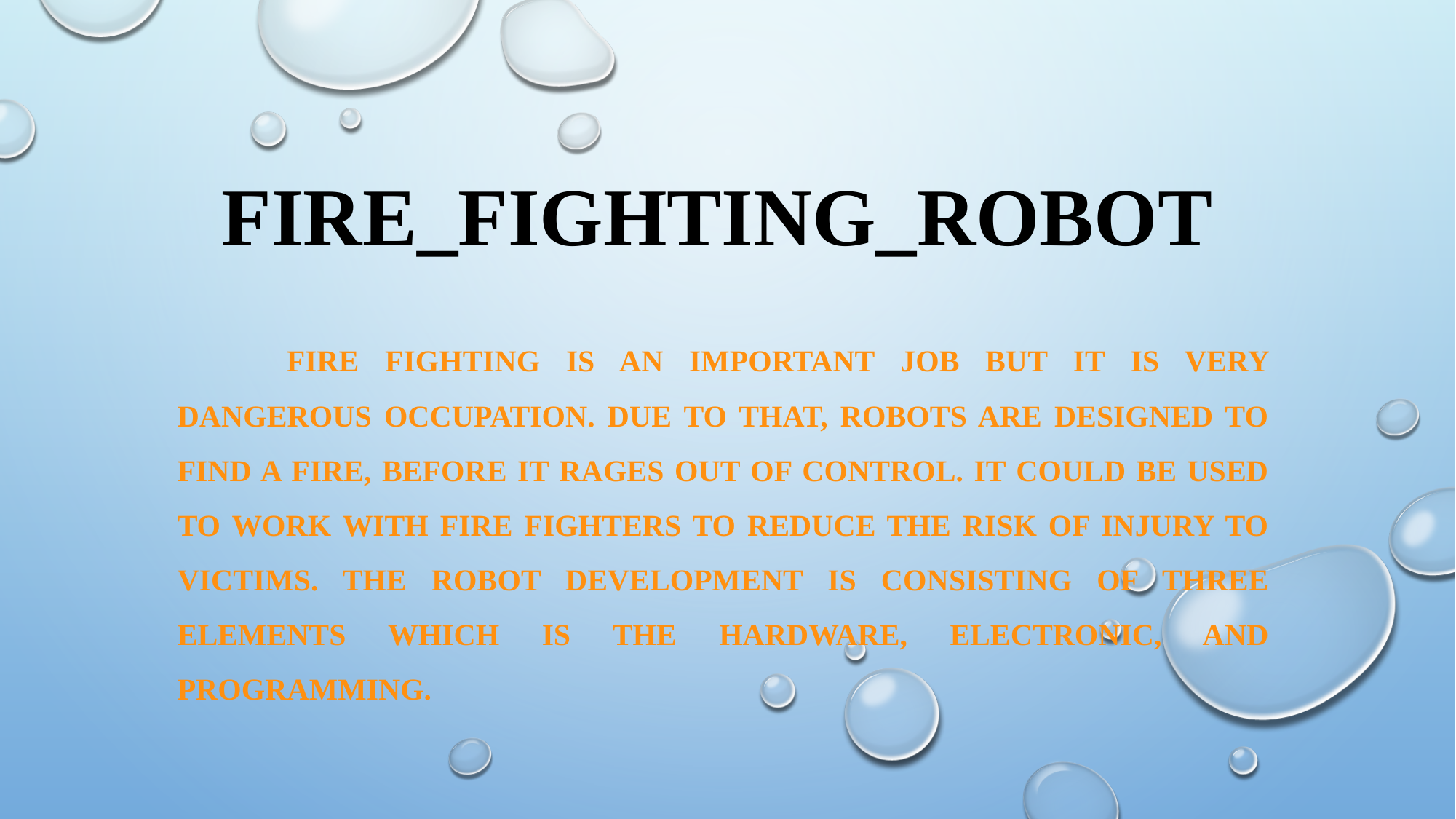

FIRE_FIGHTING_ROBOT
	Fire fighting is an important job but it is very dangerous occupation. Due to that, Robots are designed to find a fire, before it rages out of control. It could be used to work with fire fighters to reduce the risk of injury to victims. The robot development is consisting of three elements which is the hardware, electronic, and programming.